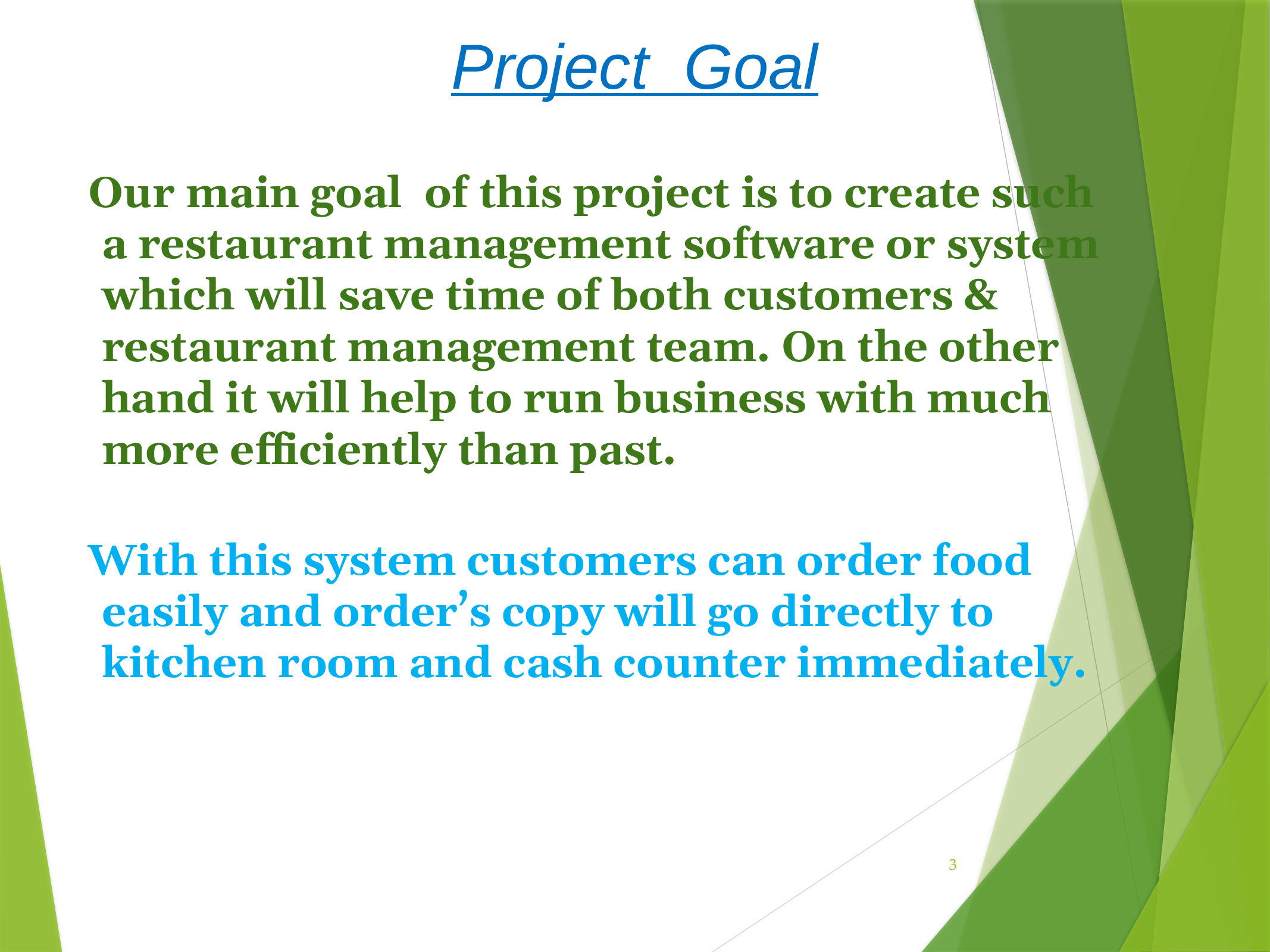

# Project  Goal
   Our main goal  of this project is to create such a restaurant management software or system which will save time of both customers & restaurant management team. On the other hand it will help to run business with much more efficiently than past.

   With this system customers can order food easily and order’s copy will go directly to kitchen room and cash counter immediately.
3